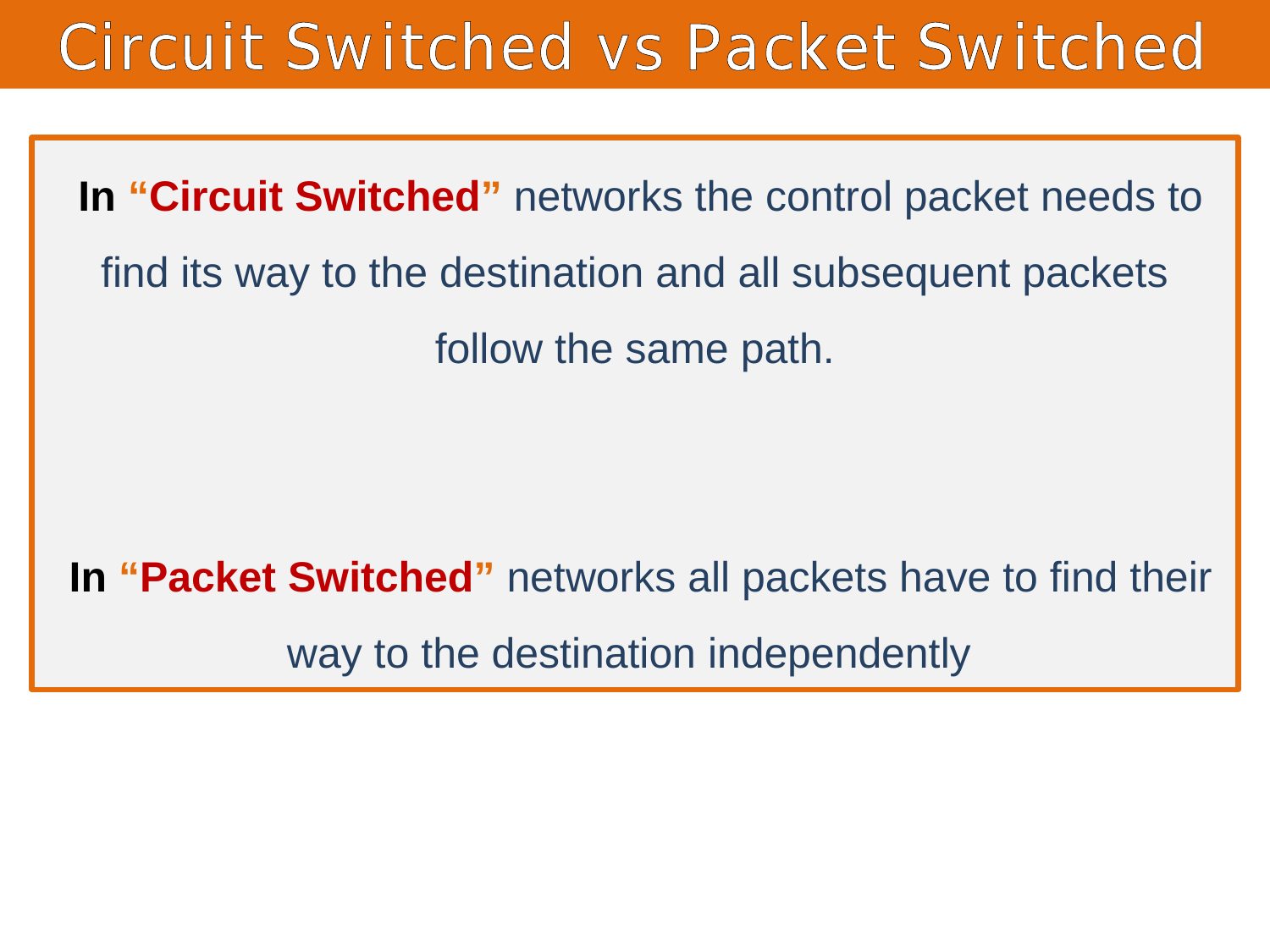

Circuit Switched vs Packet Switched
 In “Circuit Switched” networks the control packet needs to find its way to the destination and all subsequent packets follow the same path.

 In “Packet Switched” networks all packets have to find their way to the destination independently